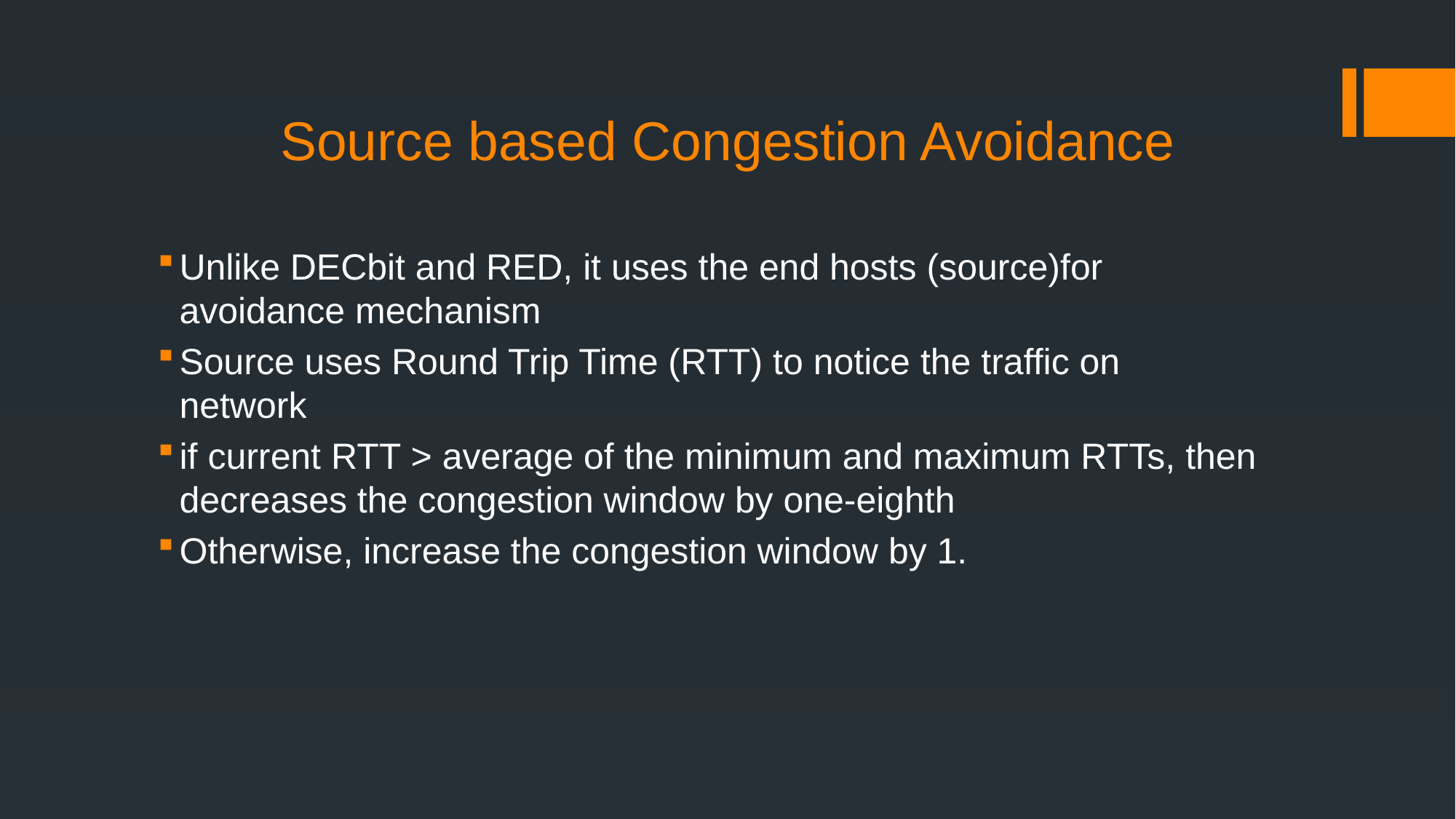

# Source based Congestion Avoidance
Unlike DECbit and RED, it uses the end hosts (source)for avoidance mechanism
Source uses Round Trip Time (RTT) to notice the traffic on network
if current RTT > average of the minimum and maximum RTTs, then decreases the congestion window by one-eighth
Otherwise, increase the congestion window by 1.